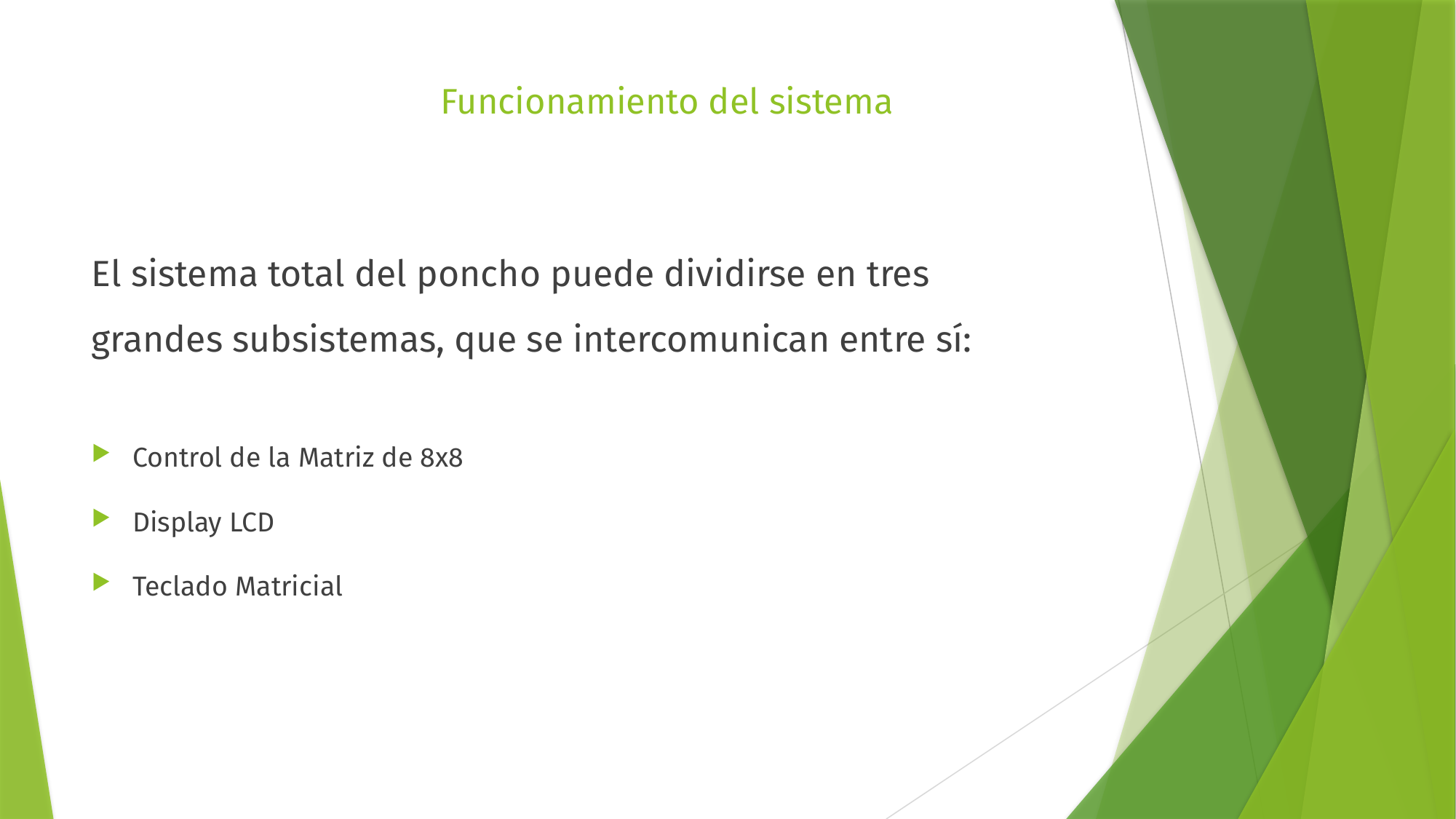

# Funcionamiento del sistema
El sistema total del poncho puede dividirse en tres grandes subsistemas, que se intercomunican entre sí:
Control de la Matriz de 8x8
Display LCD
Teclado Matricial